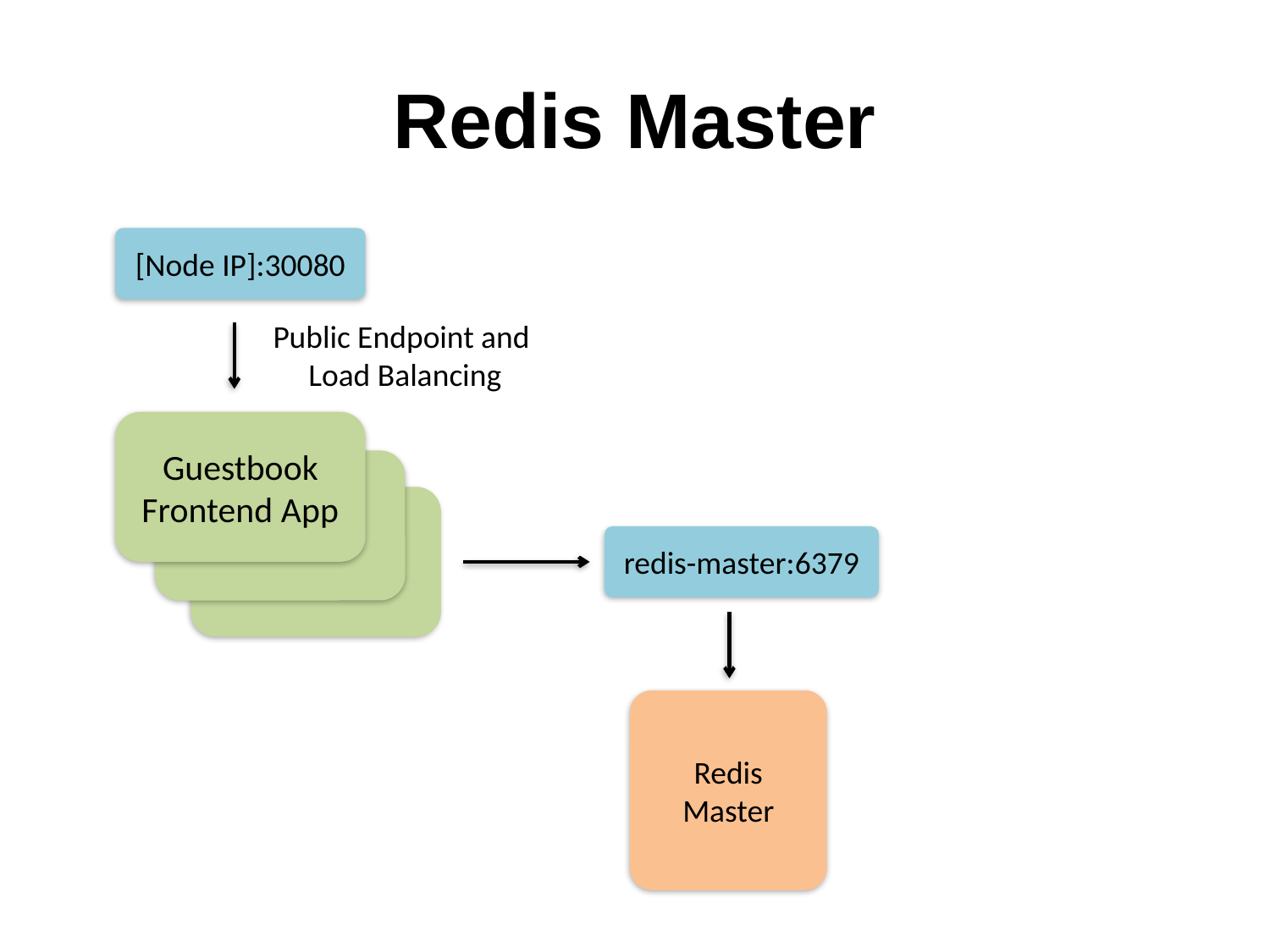

# Redis Master
[Node IP]:30080
Public Endpoint and
Load Balancing
Guestbook
Frontend App

redis-master:6379
Redis Master